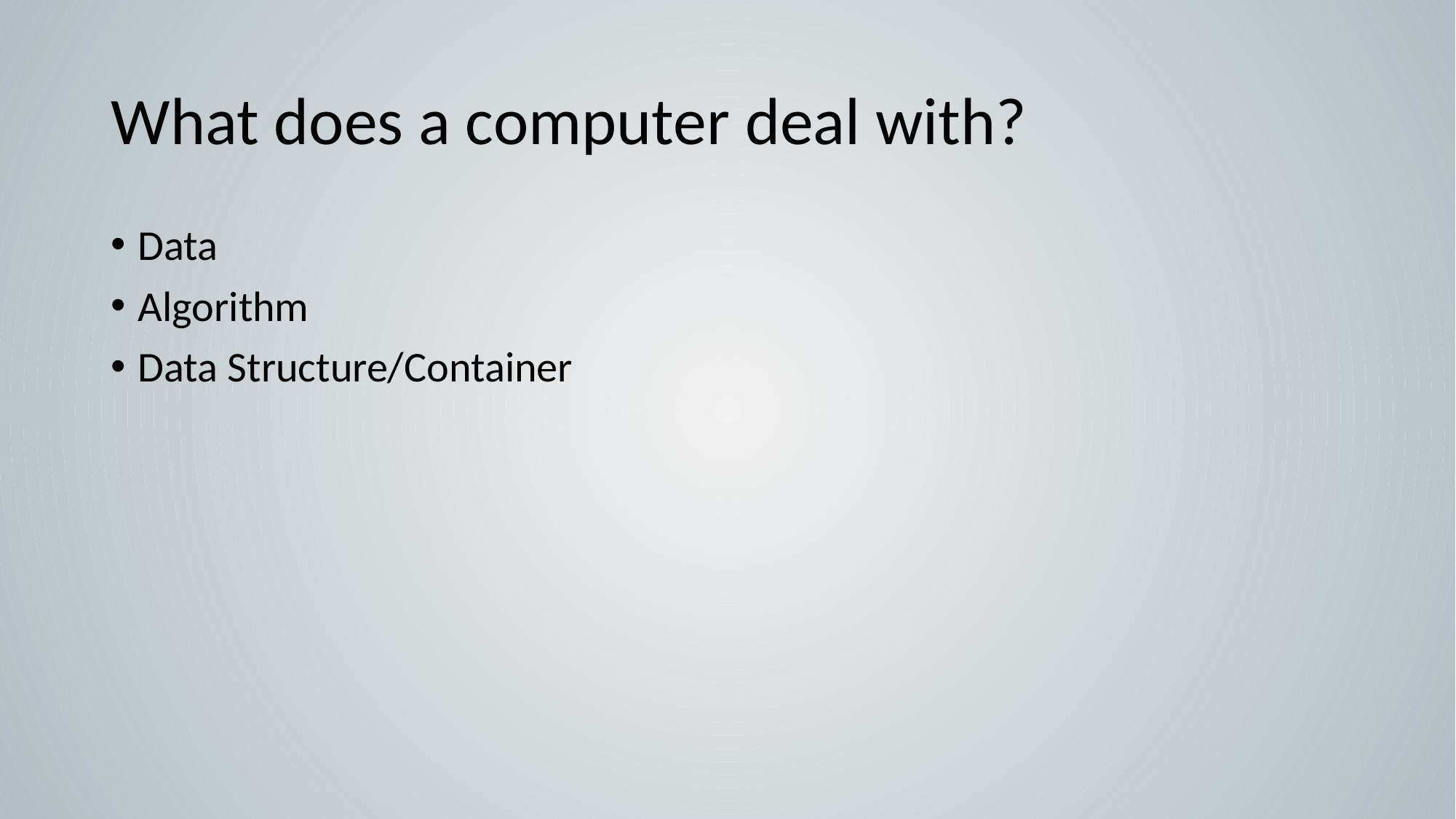

# What does a computer deal with?
Data
Algorithm
Data Structure/Container